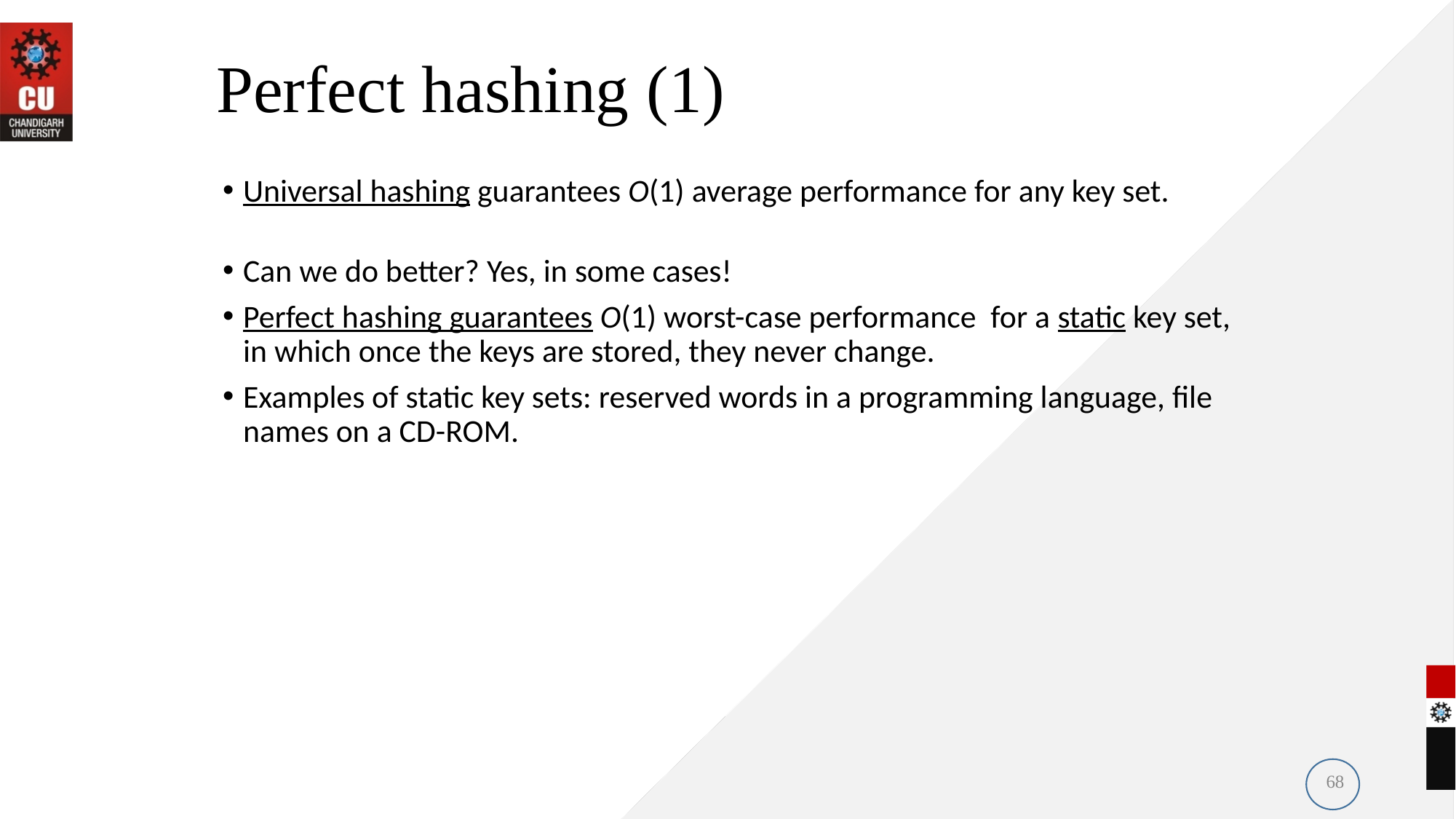

# Perfect hashing (1)
Universal hashing guarantees O(1) average performance for any key set.
Can we do better? Yes, in some cases!
Perfect hashing guarantees O(1) worst-case performance  for a static key set, in which once the keys are stored, they never change.
Examples of static key sets: reserved words in a programming language, file names on a CD-ROM.
68